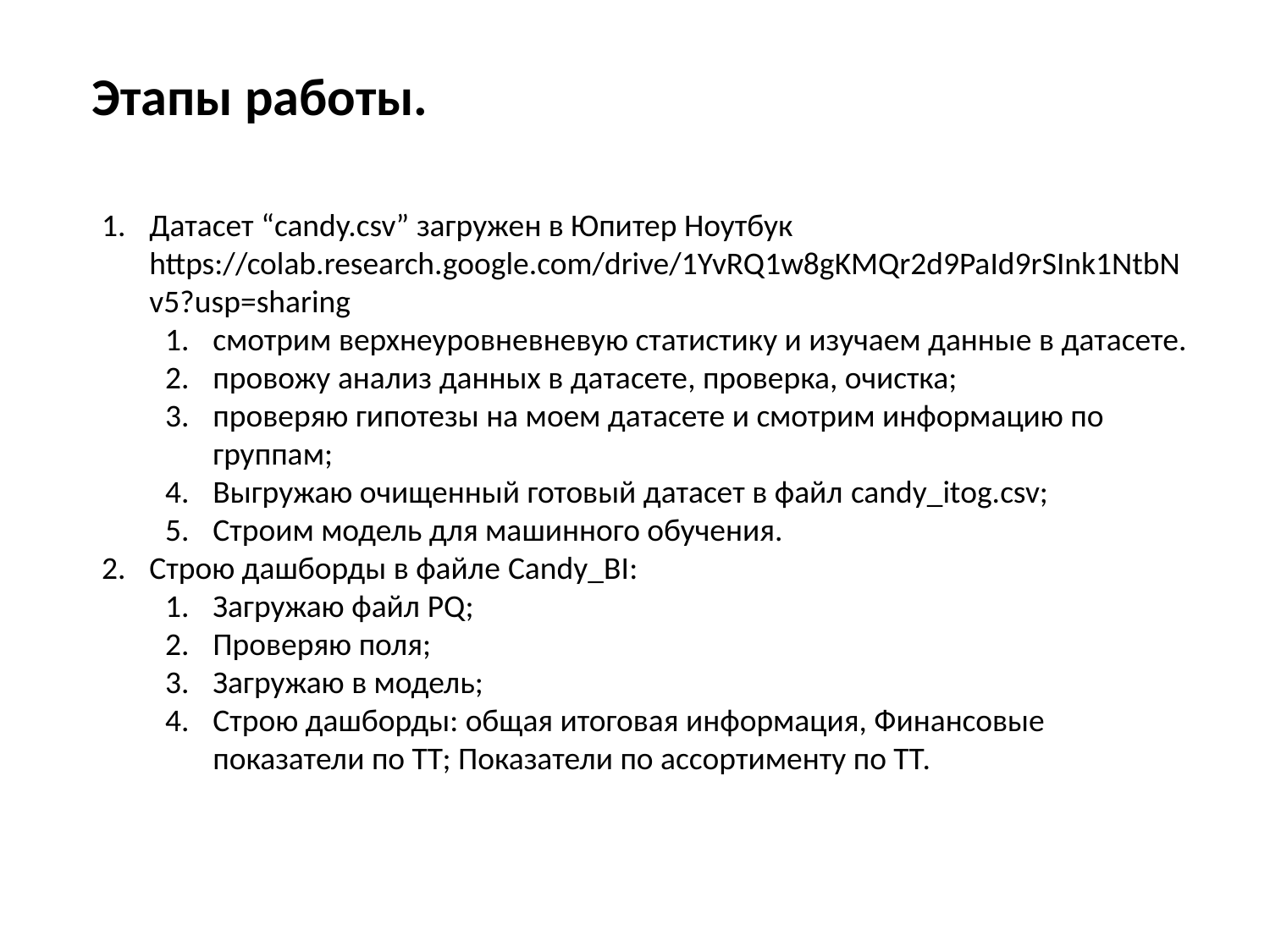

Этапы работы.

Датасет “candy.csv” загружен в Юпитер Ноутбук https://colab.research.google.com/drive/1YvRQ1w8gKMQr2d9PaId9rSInk1NtbNv5?usp=sharing
смотрим верхнеуровневневую статистику и изучаем данные в датасете.
провожу анализ данных в датасете, проверка, очистка;
проверяю гипотезы на моем датасете и смотрим информацию по группам;
Выгружаю очищенный готовый датасет в файл candy_itog.csv;
Строим модель для машинного обучения.
Строю дашборды в файле Candy_BI:
Загружаю файл PQ;
Проверяю поля;
Загружаю в модель;
Строю дашборды: общая итоговая информация, Финансовые показатели по ТТ; Показатели по ассортименту по ТТ.